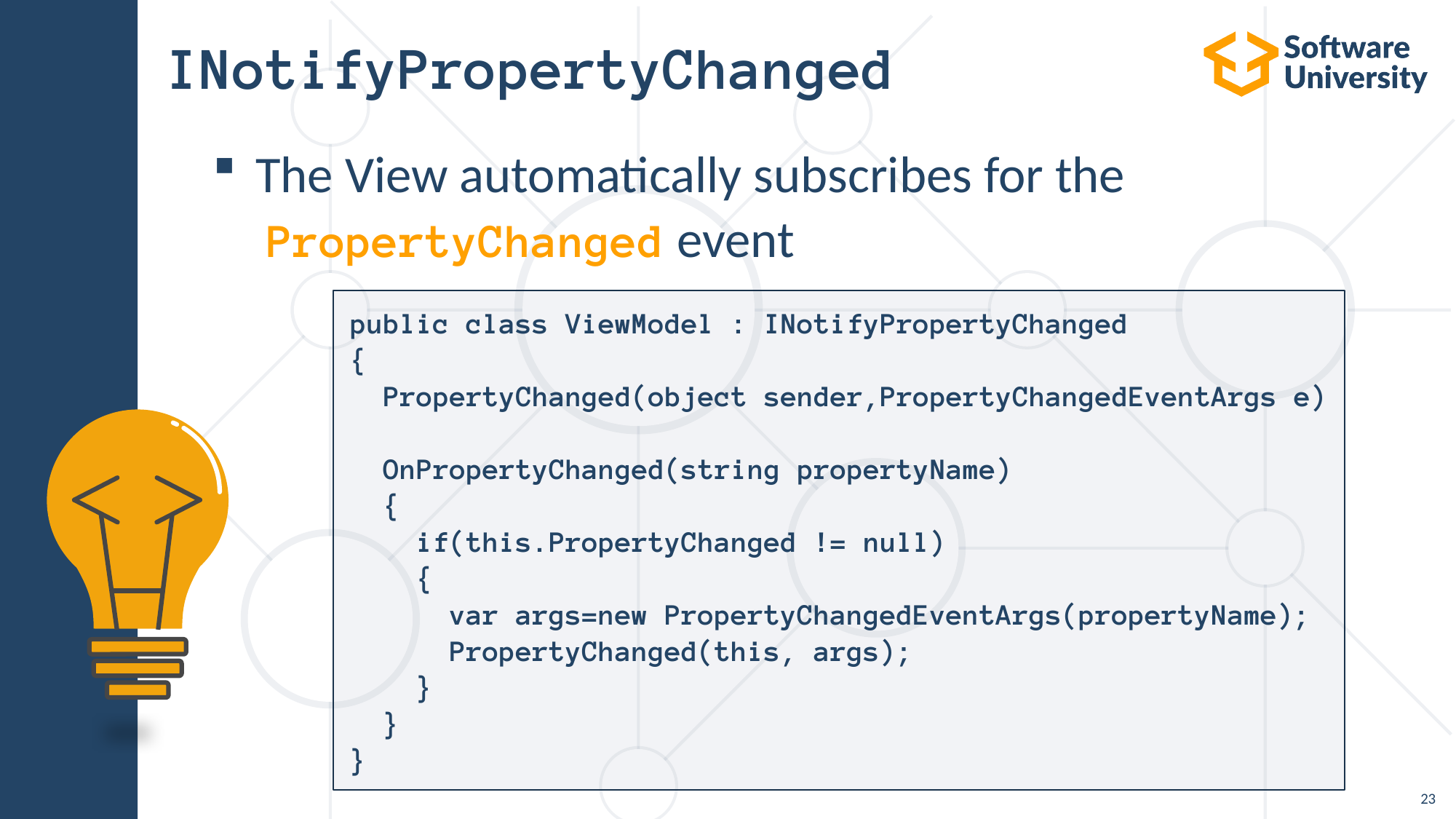

23
# INotifyPropertyChanged
The View automatically subscribes for the
 PropertyChanged event

public class ViewModel : INotifyPropertyChanged
{
  PropertyChanged(object sender,PropertyChangedEventArgs e)
  OnPropertyChanged(string propertyName)
  {
    if(this.PropertyChanged != null)
    {
      var args=new PropertyChangedEventArgs(propertyName);
      PropertyChanged(this, args);
    }
  }
}